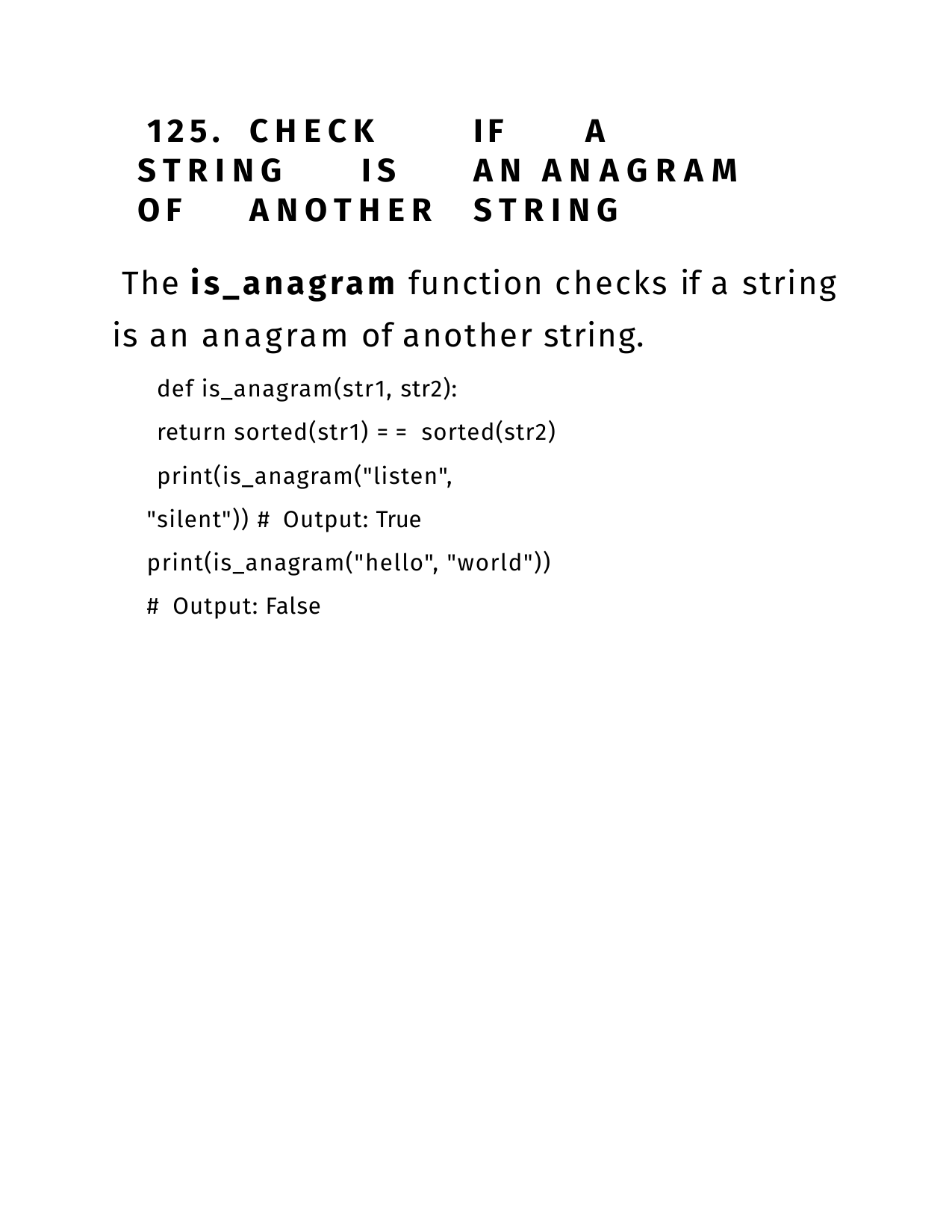

125.	CHECK	IF	A	STRING	IS	AN ANAGRAM	OF	ANOTHER	STRING
The is_anagram function checks if a string is an anagram of another string.
def is_anagram(str1, str2):
return sorted(str1) == sorted(str2)
print(is_anagram("listen", "silent")) # Output: True print(is_anagram("hello", "world")) # Output: False